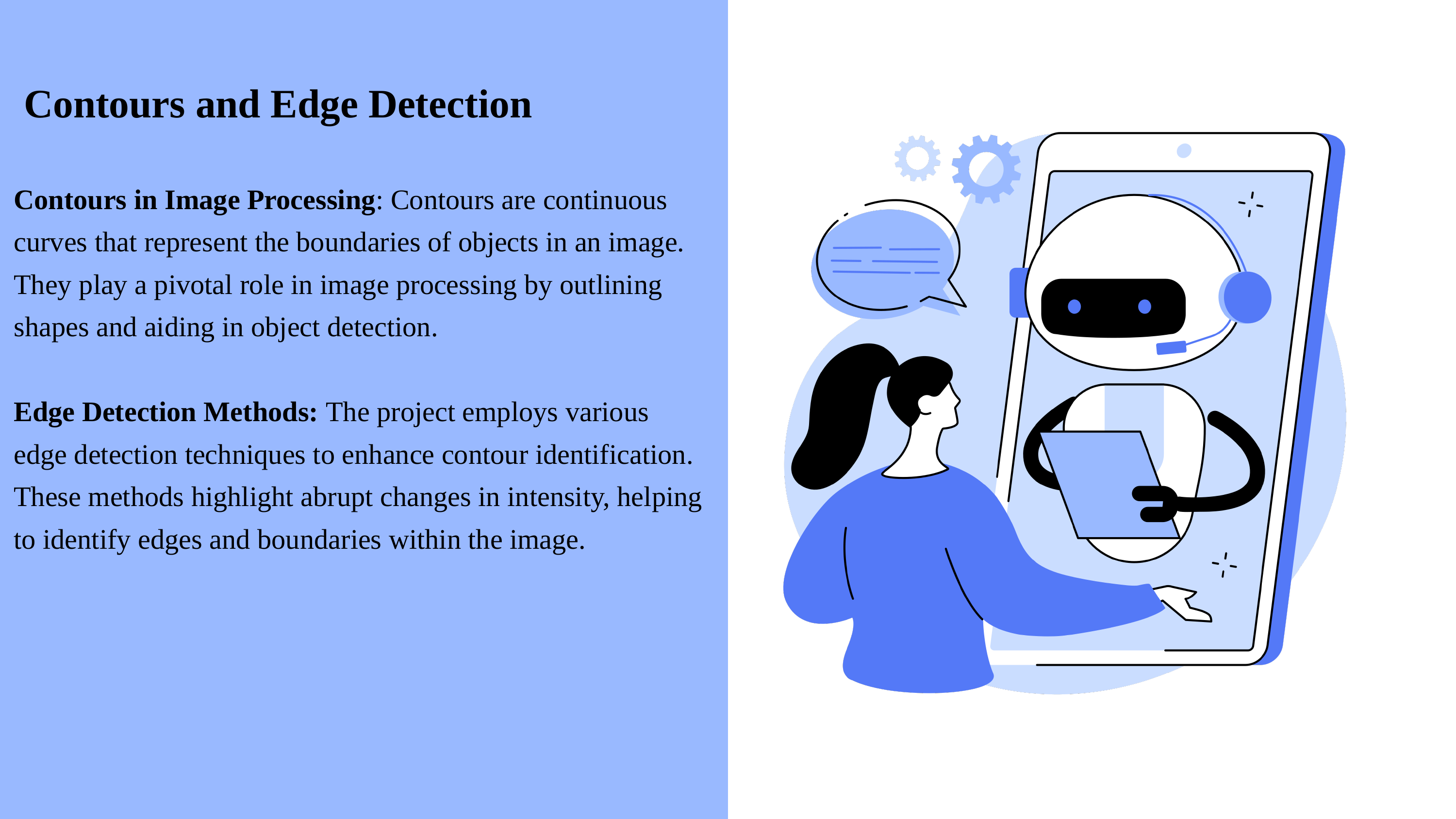

Contours and Edge Detection

Contours in Image Processing: Contours are continuous curves that represent the boundaries of objects in an image.
They play a pivotal role in image processing by outlining shapes and aiding in object detection.

Edge Detection Methods: The project employs various edge detection techniques to enhance contour identification.
These methods highlight abrupt changes in intensity, helping to identify edges and boundaries within the image.